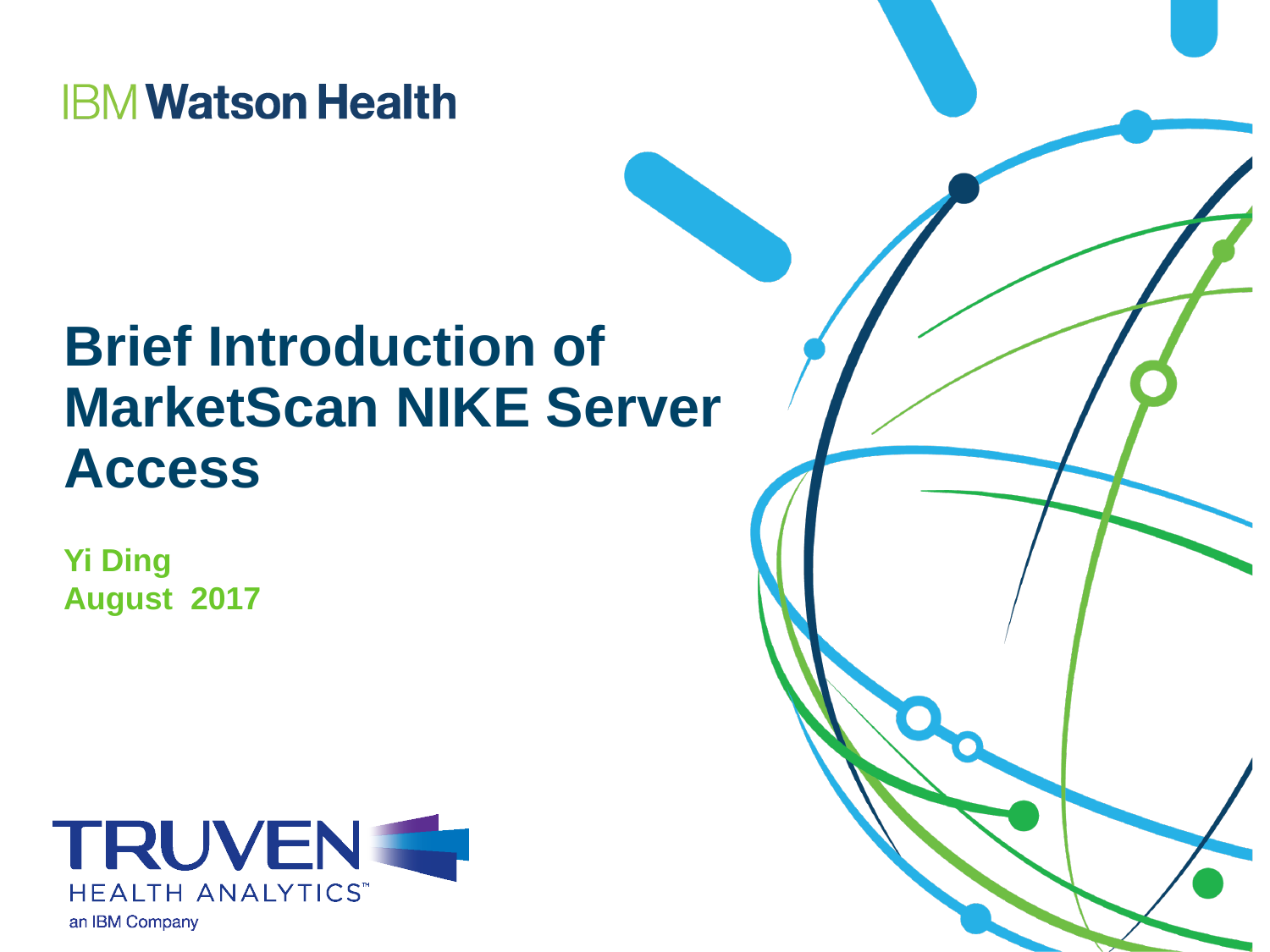

# Brief Introduction of MarketScan NIKE Server Access
Yi Ding
August  2017